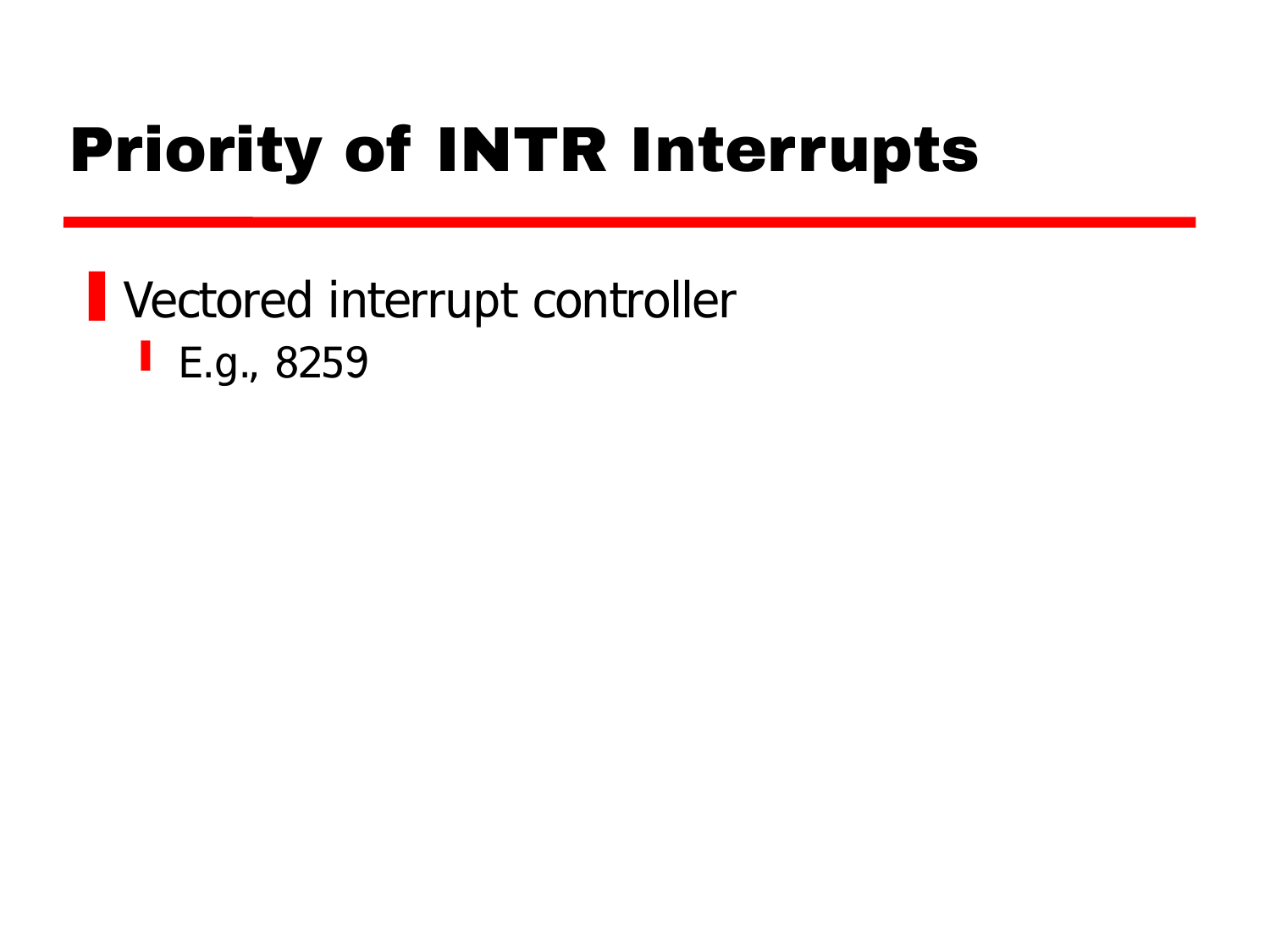

# Priority of INTR Interrupts
Vectored interrupt controller
E.g., 8259